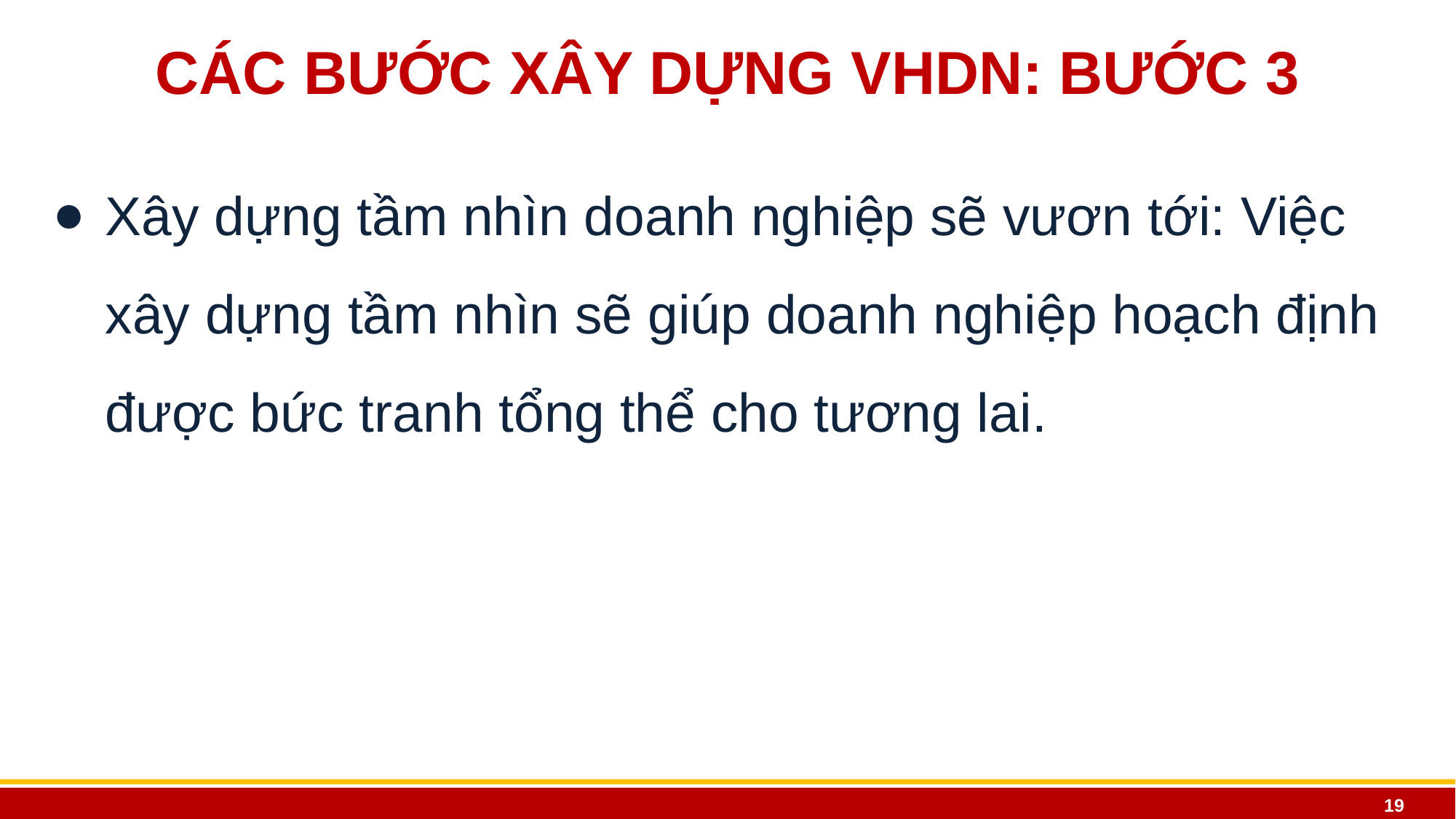

# CÁC BƯỚC XÂY DỰNG VHDN: BƯỚC 3
Xây dựng tầm nhìn doanh nghiệp sẽ vươn tới: Việc xây dựng tầm nhìn sẽ giúp doanh nghiệp hoạch định được bức tranh tổng thể cho tương lai.

19